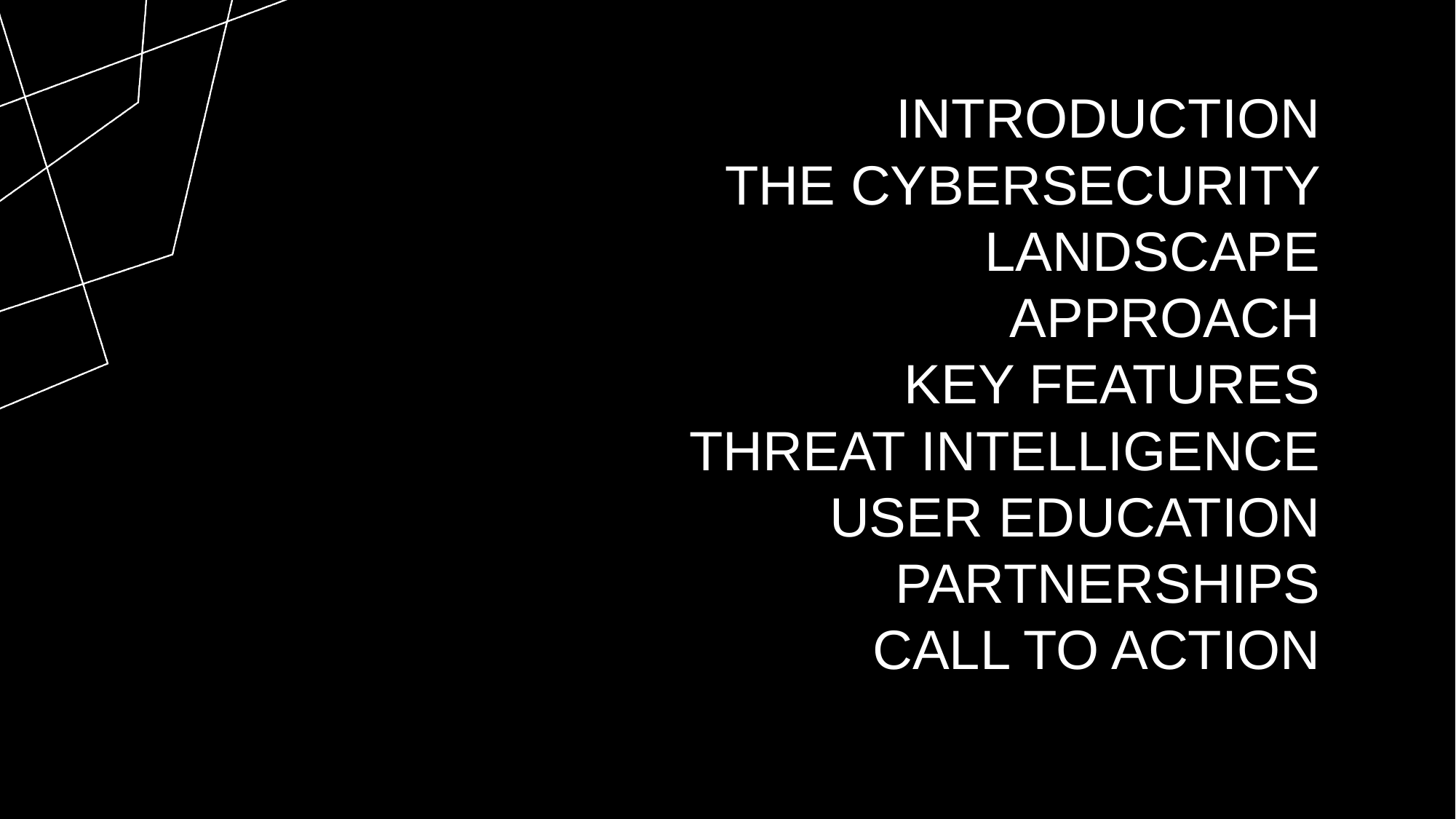

# Introduction The cybersecurity landscape approach key features threat intelligence user education partnerships call to action